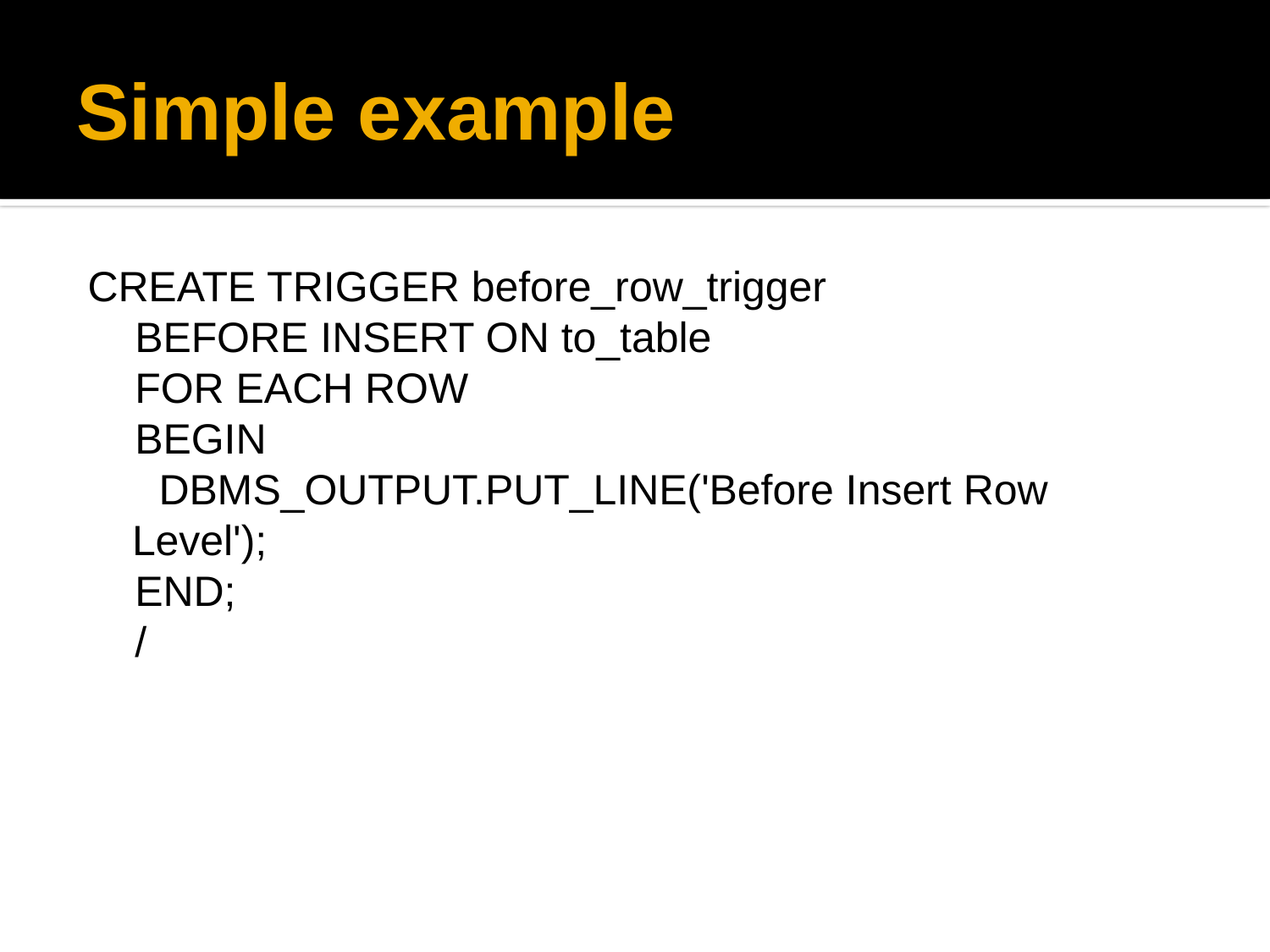

# Simple example
CREATE TRIGGER before_row_trigger
    BEFORE INSERT ON to_table
    FOR EACH ROW
    BEGIN
      DBMS_OUTPUT.PUT_LINE('Before Insert Row Level');
    END;
    /